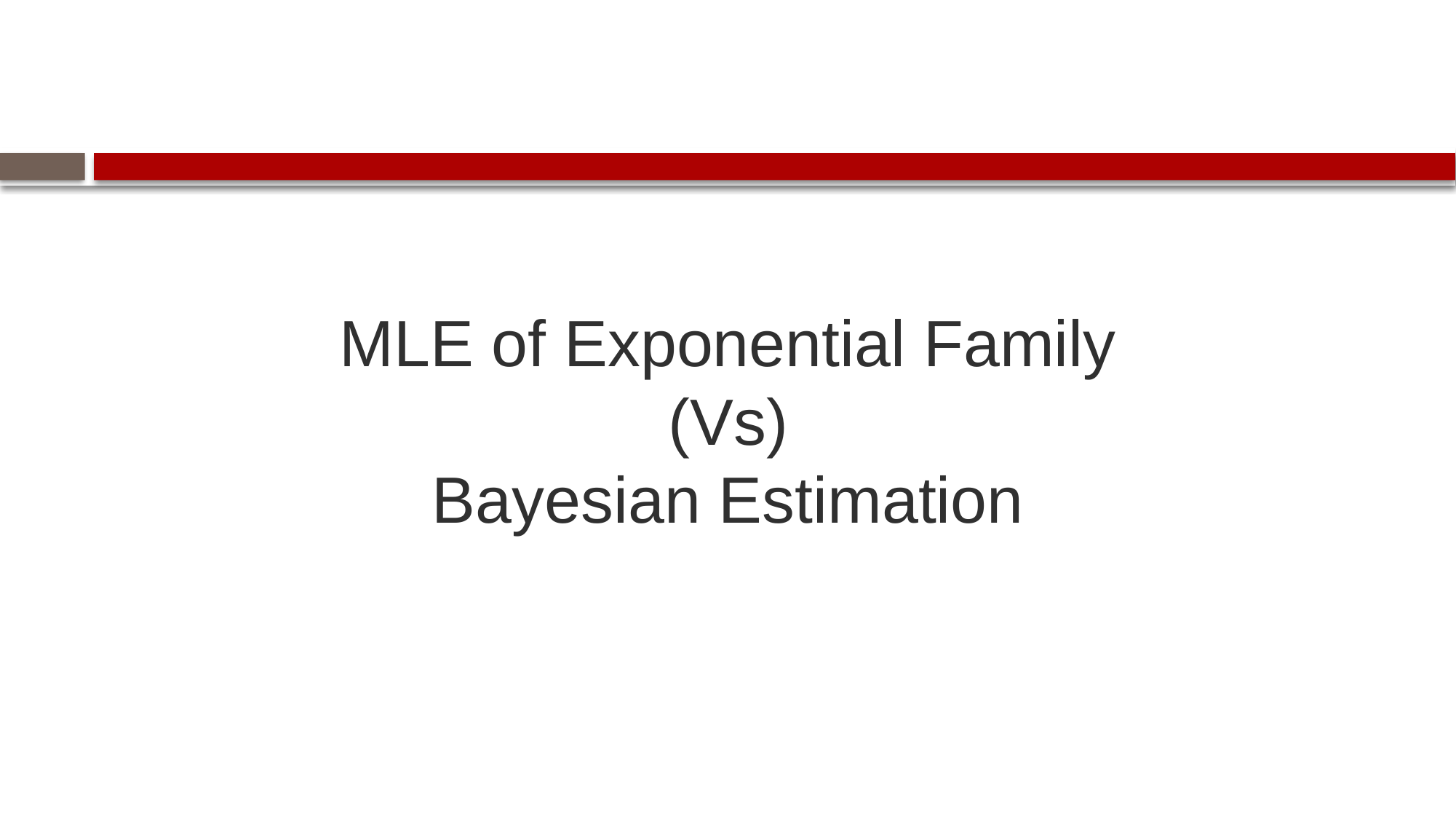

# MLE of Exponential Family (Vs) Bayesian Estimation